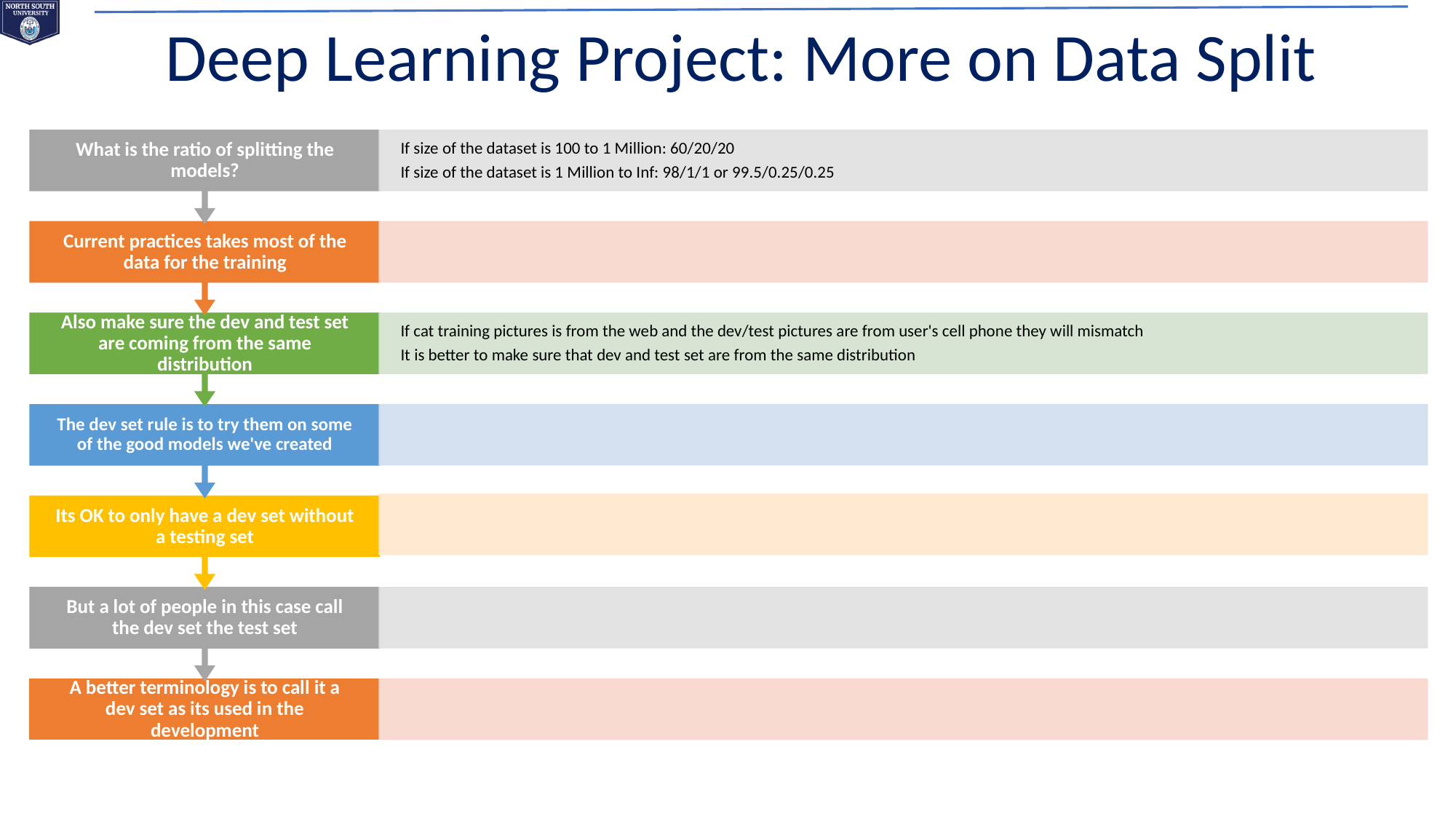

# Deep Learning Project: More on Data Split
A better terminology is to call it a dev set as its used in the development
But a lot of people in this case call the dev set the test set
But a lot of people in this case call the dev set the test set
Its OK to only have a dev set without a testing set
Its OK to only have a dev set without a testing set
The dev set rule is to try them on some of the good models we've created
The dev set rule is to try them on some of the good models we've created
Also make sure the dev and test set are coming from the same distribution
If cat training pictures is from the web and the dev/test pictures are from user's cell phone they will mismatch
It is better to make sure that dev and test set are from the same distribution
Current practices takes most of the data for the training
Current practices takes most of the data for the training
What is the ratio of splitting the models?
If size of the dataset is 100 to 1 Million: 60/20/20
If size of the dataset is 1 Million to Inf: 98/1/1 or 99.5/0.25/0.25